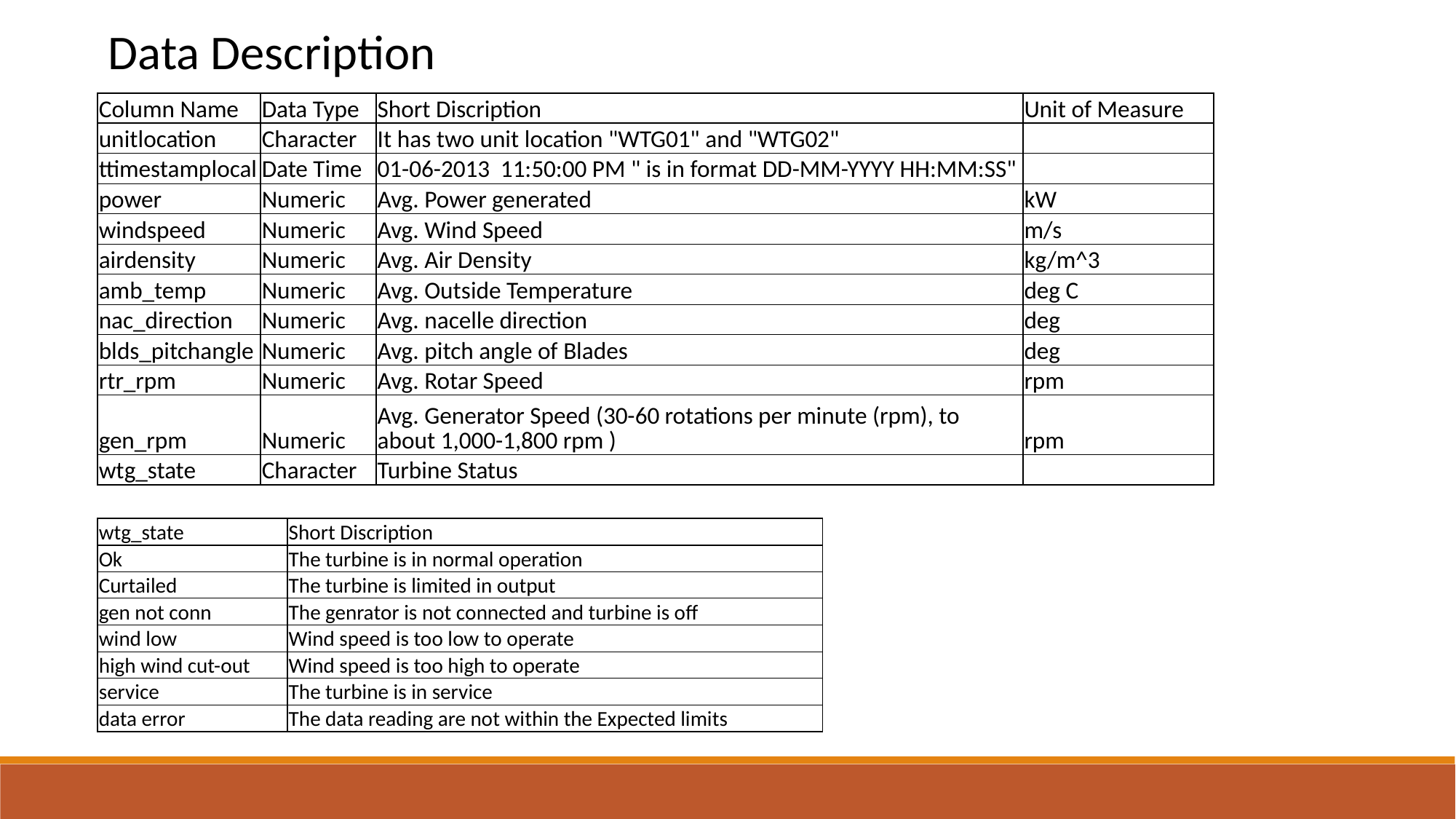

Data Description

| Column Name | Data Type | Short Discription | Unit of Measure |
| --- | --- | --- | --- |
| unitlocation | Character | It has two unit location "WTG01" and "WTG02" |  |
| ttimestamplocal | Date Time | 01-06-2013 11:50:00 PM " is in format DD-MM-YYYY HH:MM:SS" |  |
| power | Numeric | Avg. Power generated | kW |
| windspeed | Numeric | Avg. Wind Speed | m/s |
| airdensity | Numeric | Avg. Air Density | kg/m^3 |
| amb\_temp | Numeric | Avg. Outside Temperature | deg C |
| nac\_direction | Numeric | Avg. nacelle direction | deg |
| blds\_pitchangle | Numeric | Avg. pitch angle of Blades | deg |
| rtr\_rpm | Numeric | Avg. Rotar Speed | rpm |
| gen\_rpm | Numeric | Avg. Generator Speed (30-60 rotations per minute (rpm), to about 1,000-1,800 rpm ) | rpm |
| wtg\_state | Character | Turbine Status |  |
| wtg\_state | Short Discription |
| --- | --- |
| Ok | The turbine is in normal operation |
| Curtailed | The turbine is limited in output |
| gen not conn | The genrator is not connected and turbine is off |
| wind low | Wind speed is too low to operate |
| high wind cut-out | Wind speed is too high to operate |
| service | The turbine is in service |
| data error | The data reading are not within the Expected limits |